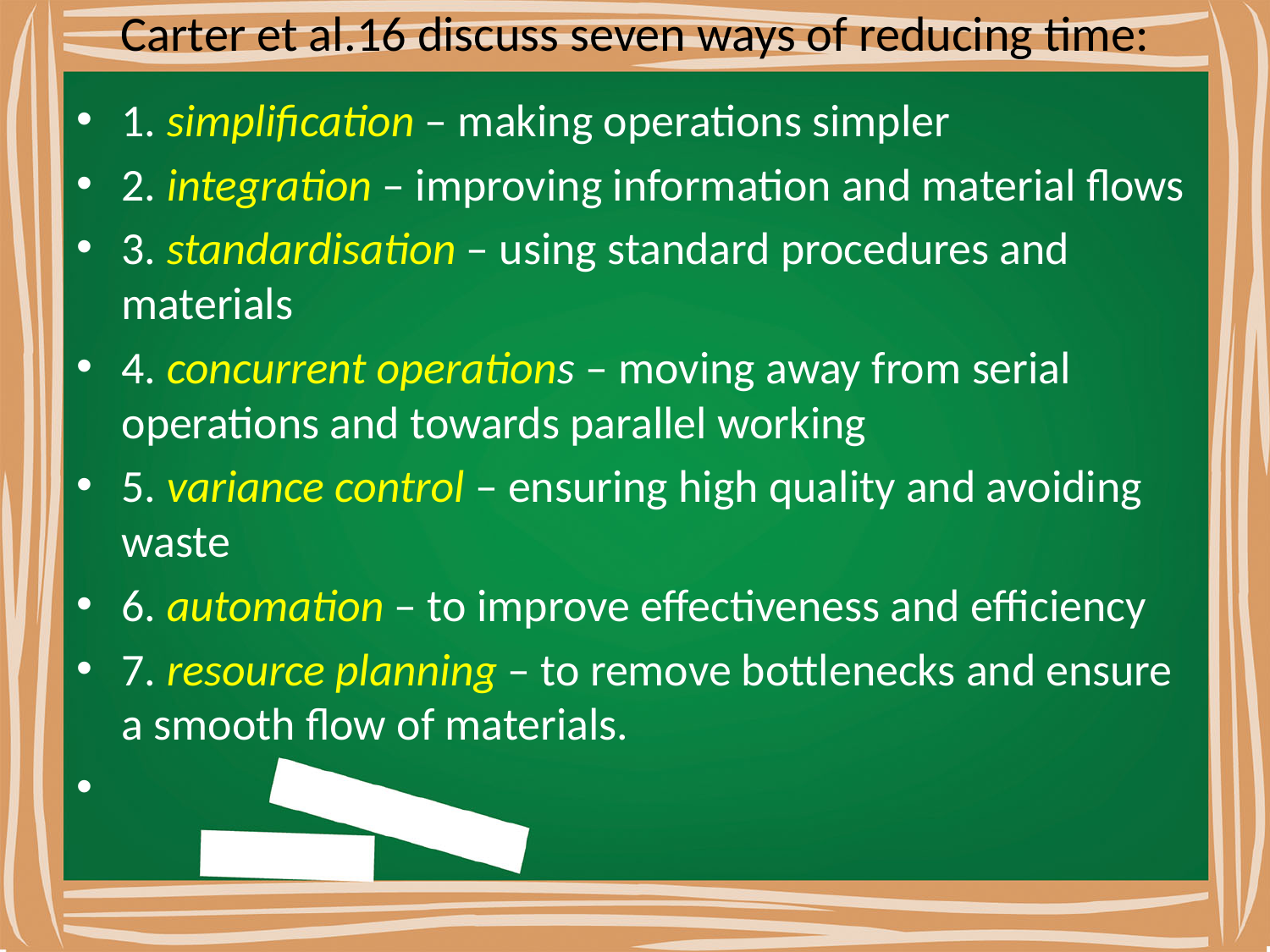

# Carter et al.16 discuss seven ways of reducing time:
1. simplification – making operations simpler
2. integration – improving information and material flows
3. standardisation – using standard procedures and materials
4. concurrent operations – moving away from serial operations and towards parallel working
5. variance control – ensuring high quality and avoiding waste
6. automation – to improve effectiveness and efficiency
7. resource planning – to remove bottlenecks and ensure a smooth flow of materials.